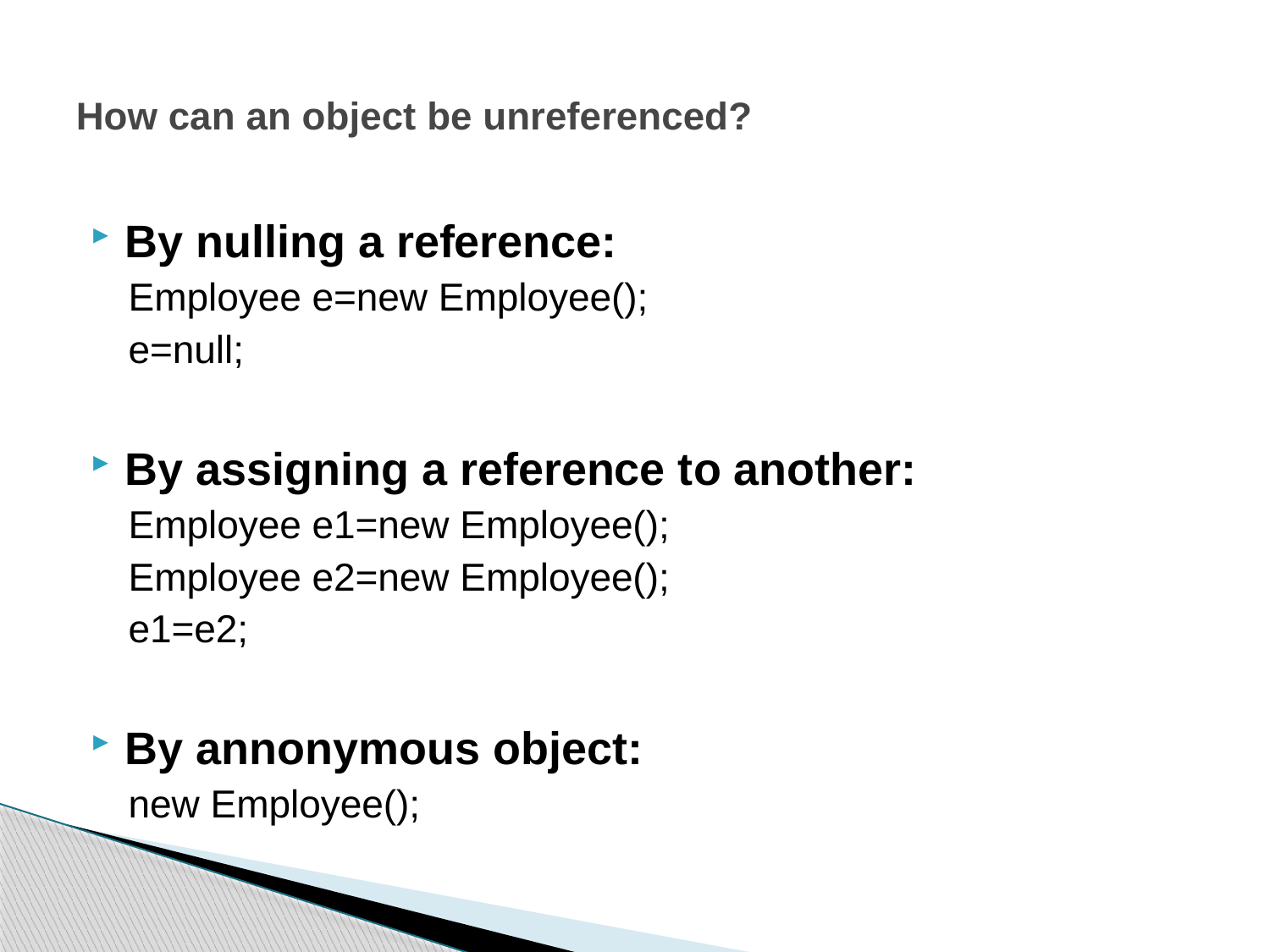

# How can an object be unreferenced?
By nulling a reference:
Employee e=new Employee();
e=null;

By assigning a reference to another:
Employee e1=new Employee();
Employee e2=new Employee();
e1=e2;

By annonymous object:
new Employee();